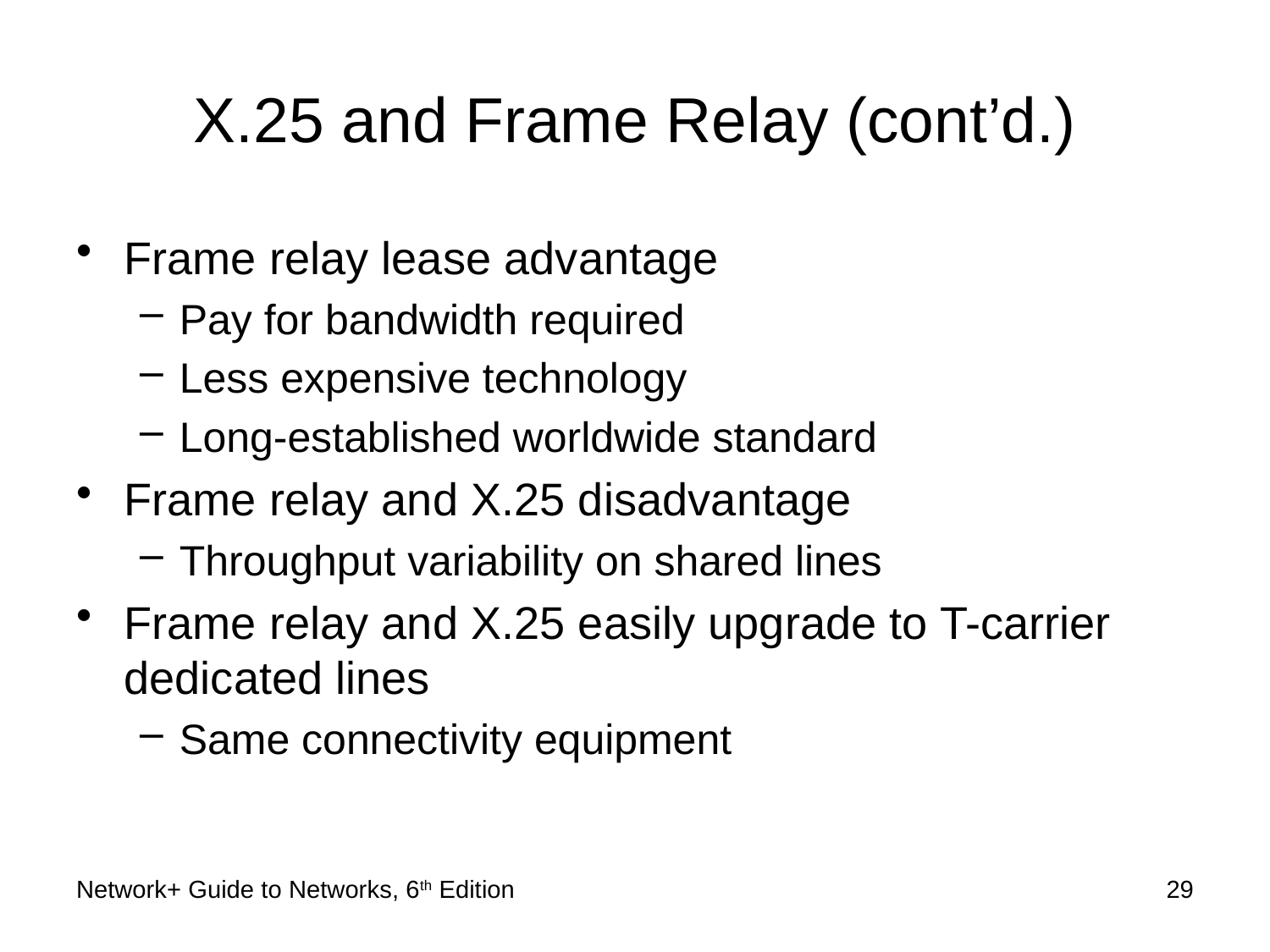

# X.25 and Frame Relay (cont’d.)
Frame relay lease advantage
Pay for bandwidth required
Less expensive technology
Long-established worldwide standard
Frame relay and X.25 disadvantage
Throughput variability on shared lines
Frame relay and X.25 easily upgrade to T-carrier dedicated lines
Same connectivity equipment
Network+ Guide to Networks, 6th Edition
29